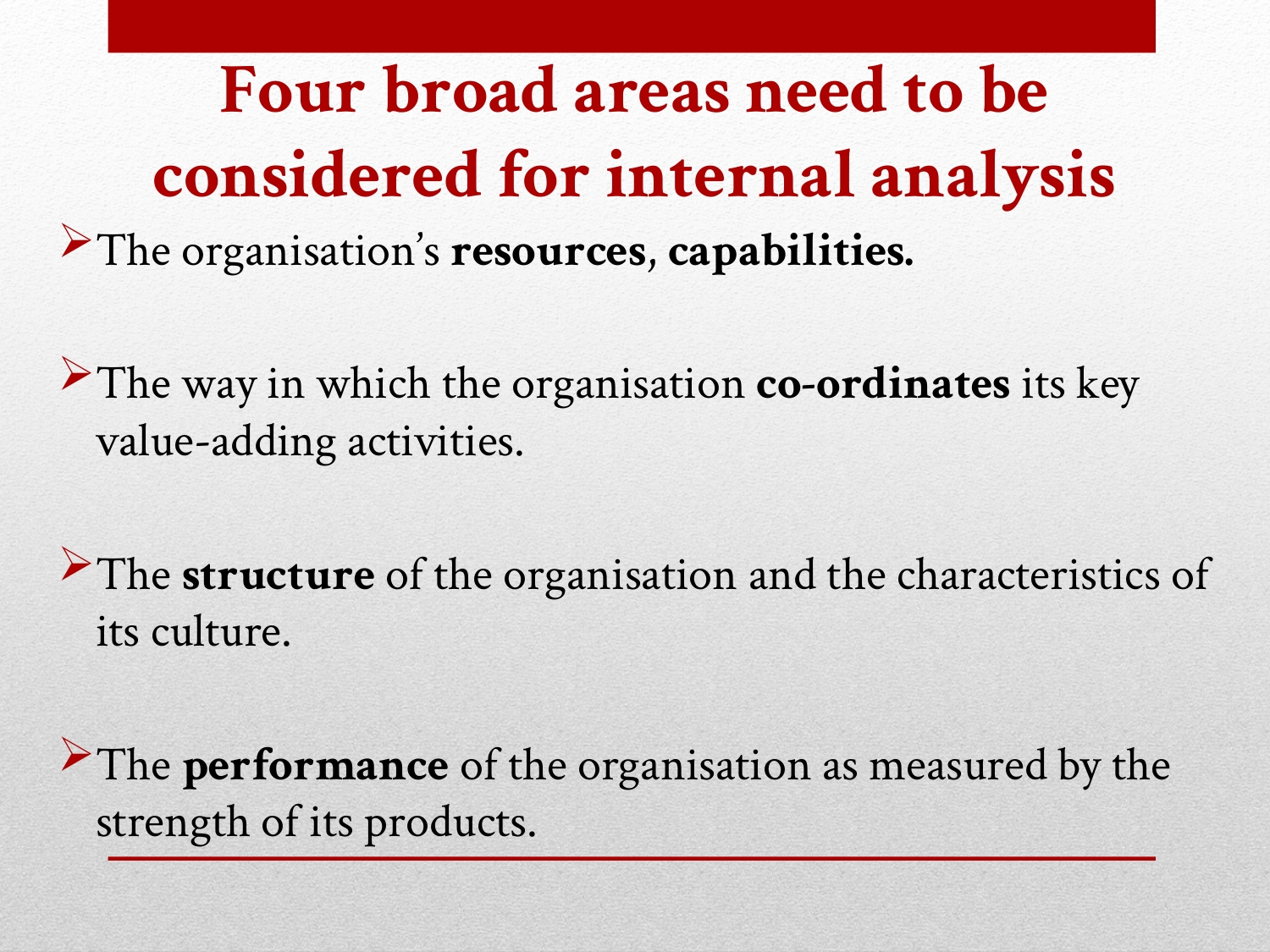

# Four broad areas need to be considered for internal analysis
The organisation’s resources, capabilities.

The way in which the organisation co-ordinates its key value-adding activities.

The structure of the organisation and the characteristics of its culture.

The performance of the organisation as measured by the strength of its products.